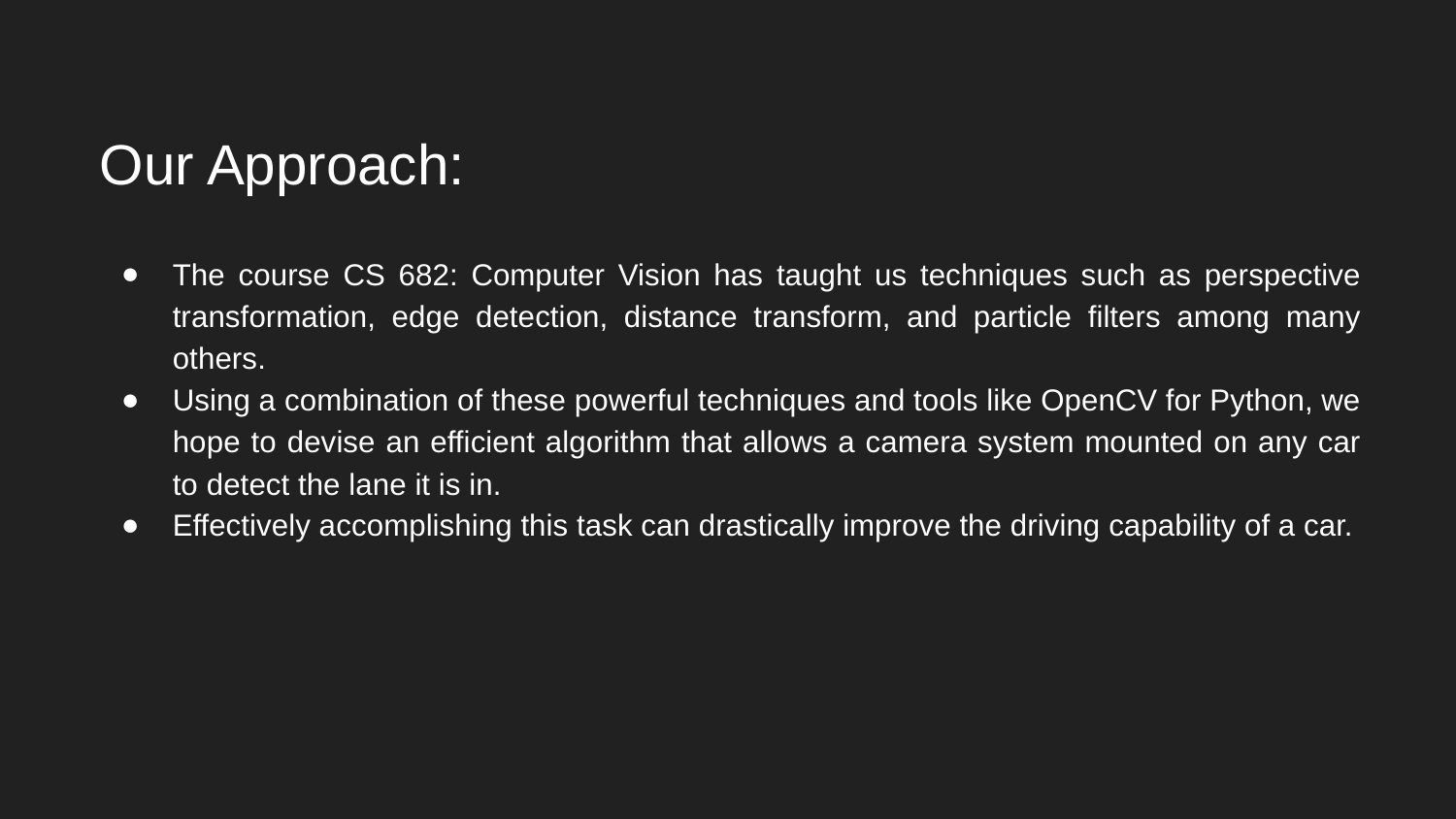

Our Approach:
The course CS 682: Computer Vision has taught us techniques such as perspective transformation, edge detection, distance transform, and particle filters among many others.
Using a combination of these powerful techniques and tools like OpenCV for Python, we hope to devise an efficient algorithm that allows a camera system mounted on any car to detect the lane it is in.
Effectively accomplishing this task can drastically improve the driving capability of a car.